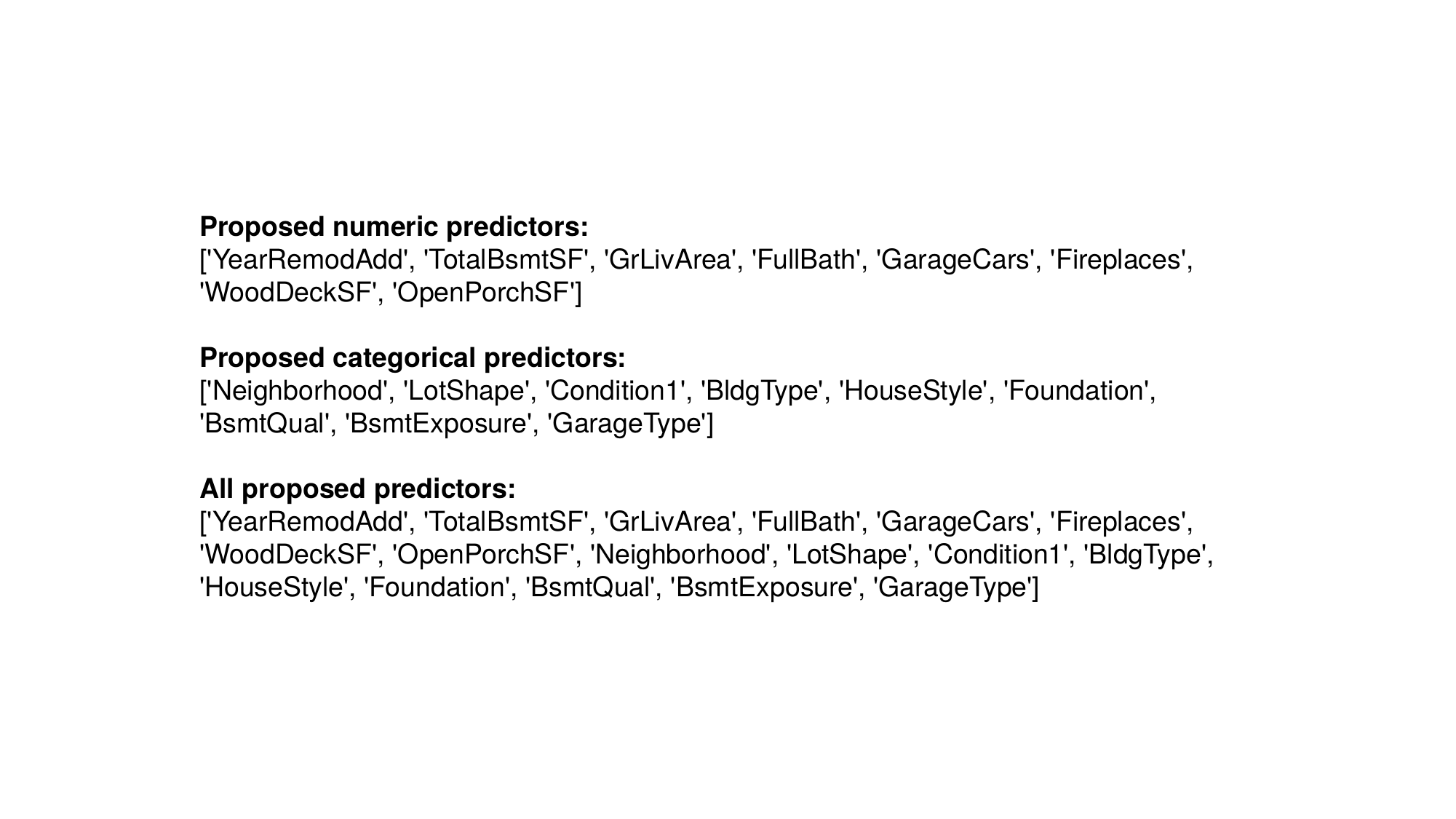

Proposed numeric predictors:
['YearRemodAdd', 'TotalBsmtSF', 'GrLivArea', 'FullBath', 'GarageCars', 'Fireplaces', 'WoodDeckSF', 'OpenPorchSF']

Proposed categorical predictors:
['Neighborhood', 'LotShape', 'Condition1', 'BldgType', 'HouseStyle', 'Foundation', 'BsmtQual', 'BsmtExposure', 'GarageType']

All proposed predictors:
['YearRemodAdd', 'TotalBsmtSF', 'GrLivArea', 'FullBath', 'GarageCars', 'Fireplaces', 'WoodDeckSF', 'OpenPorchSF', 'Neighborhood', 'LotShape', 'Condition1', 'BldgType', 'HouseStyle', 'Foundation', 'BsmtQual', 'BsmtExposure', 'GarageType']